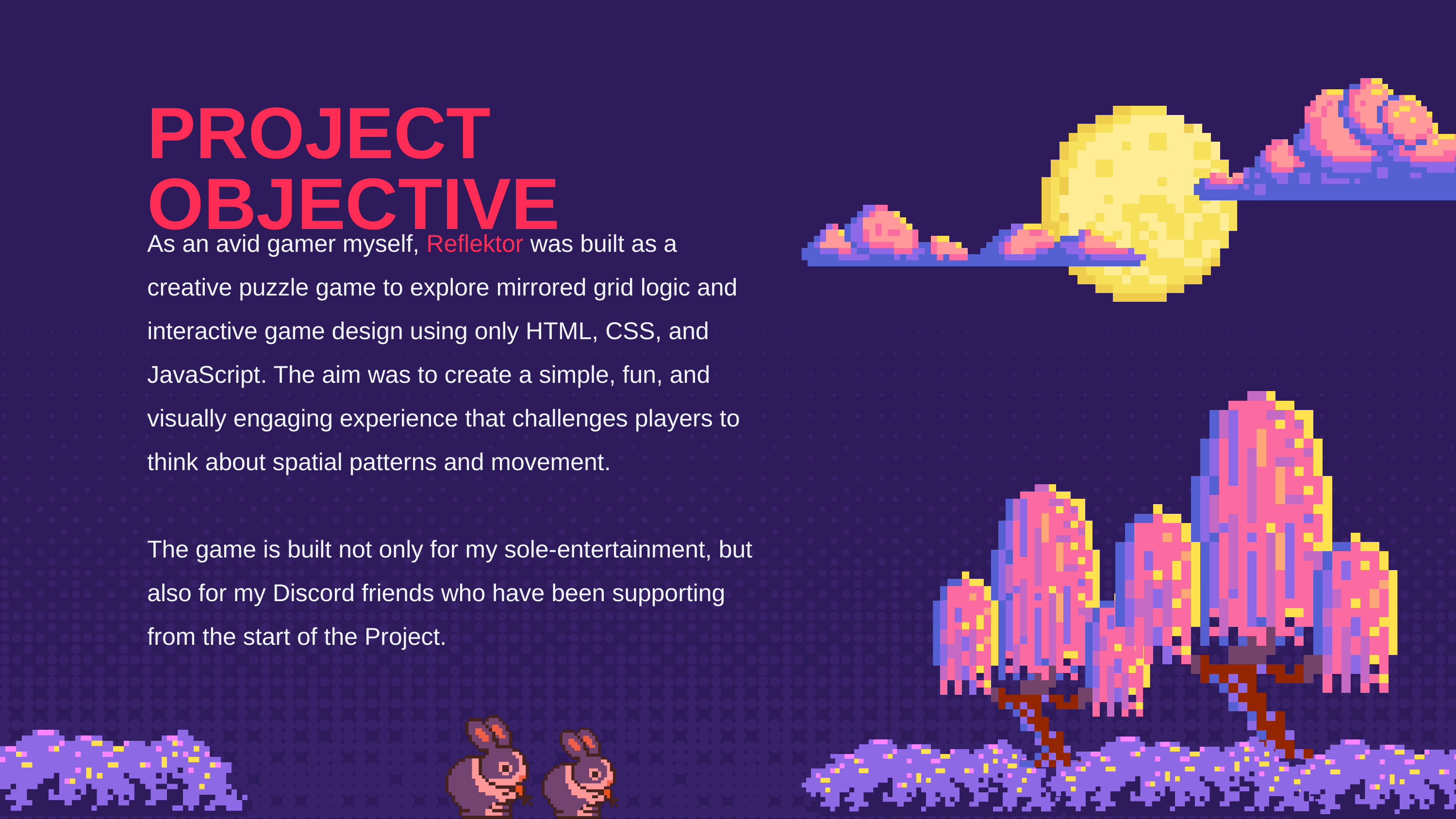

PROJECT OBJECTIVE

As an avid gamer myself, Reflektor was built as a creative puzzle game to explore mirrored grid logic and interactive game design using only HTML, CSS, and JavaScript. The aim was to create a simple, fun, and visually engaging experience that challenges players to think about spatial patterns and movement.

The game is built not only for my sole-entertainment, but also for my Discord friends who have been supporting from the start of the Project.